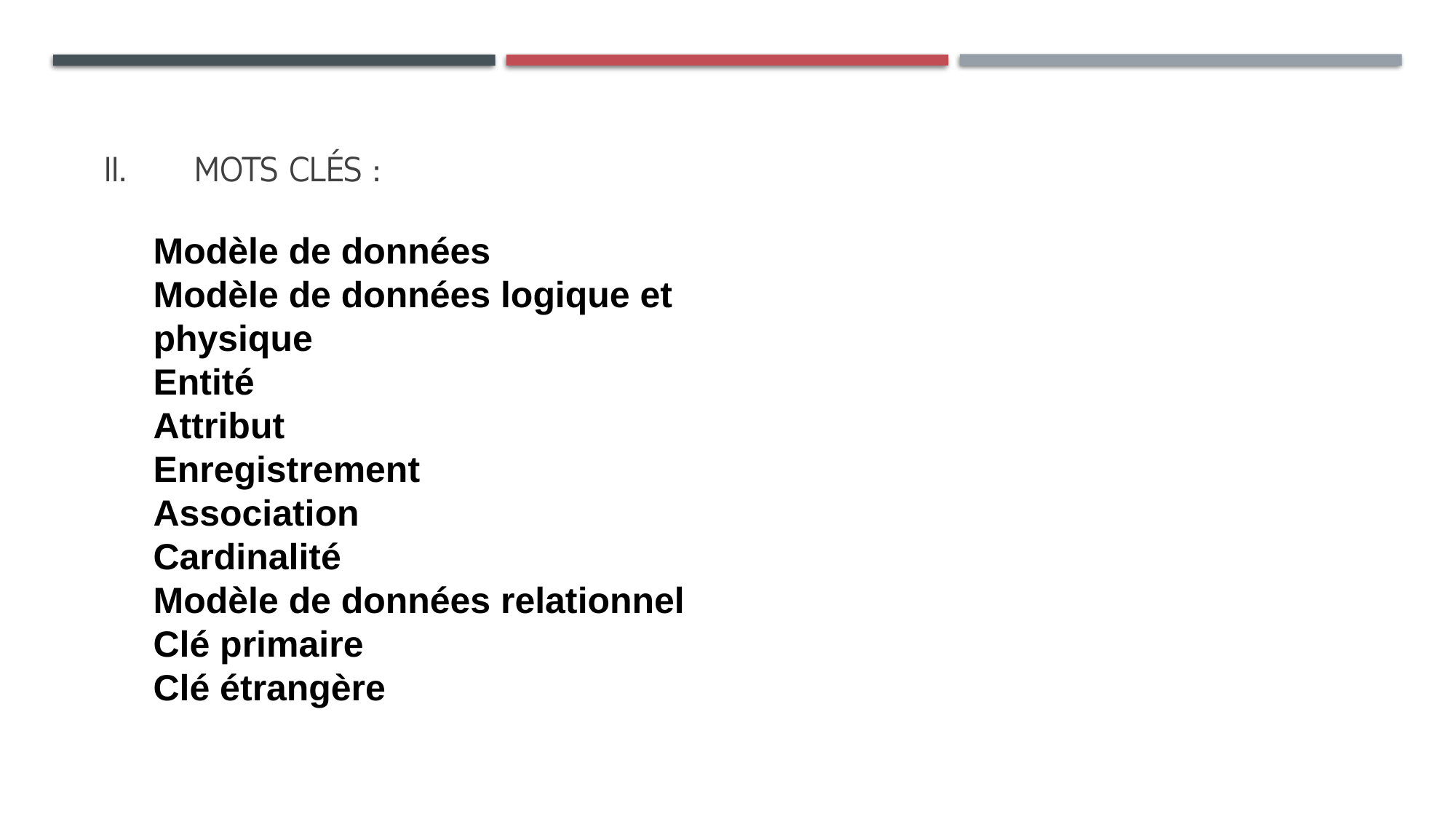

II.	Mots Clés :

Modèle de données
Modèle de données logique et physique
Entité
Attribut
Enregistrement
Association
Cardinalité
Modèle de données relationnel
Clé primaire
Clé étrangère